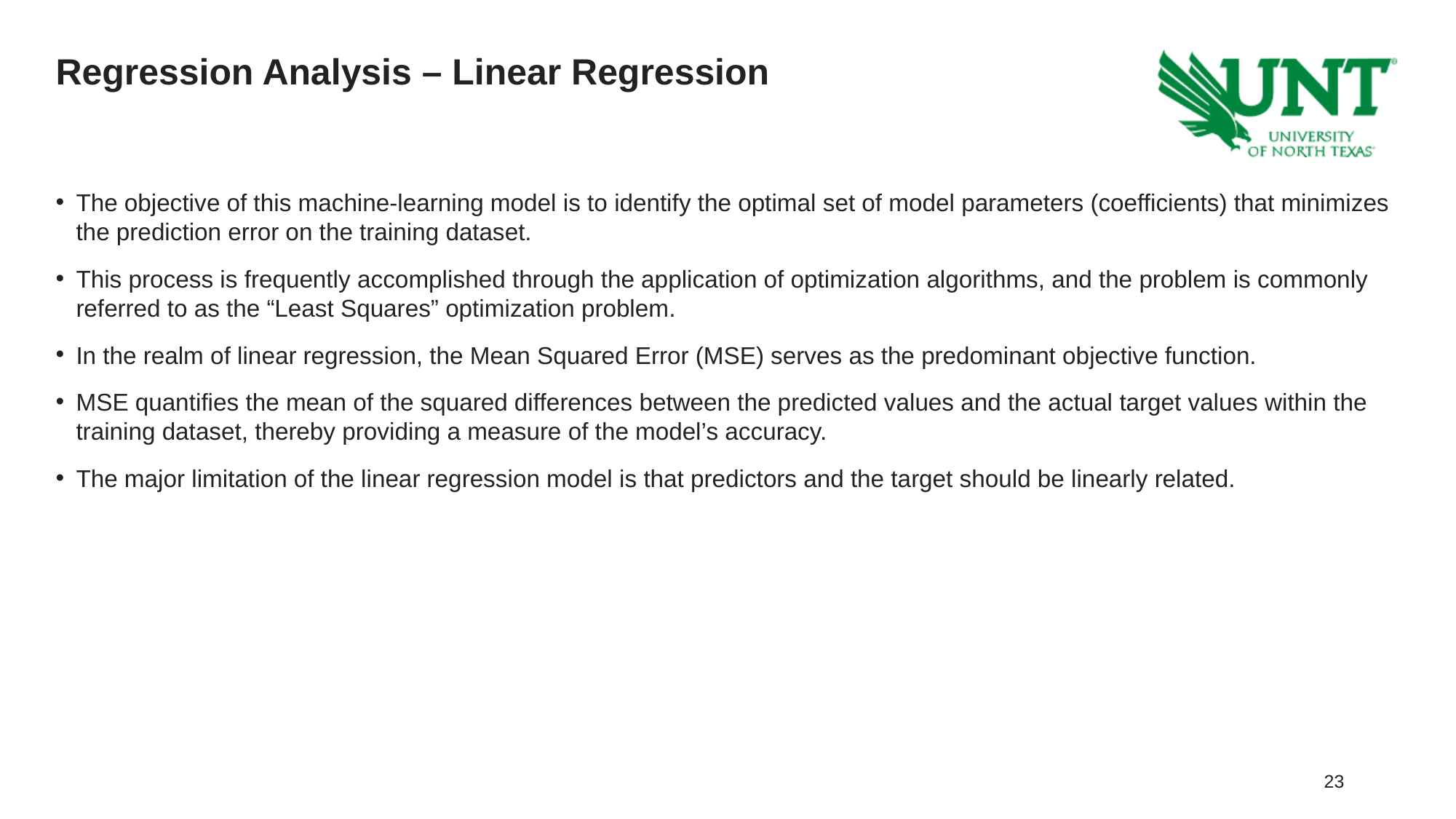

# Regression Analysis – Linear Regression
The objective of this machine-learning model is to identify the optimal set of model parameters (coefficients) that minimizes the prediction error on the training dataset.
This process is frequently accomplished through the application of optimization algorithms, and the problem is commonly referred to as the “Least Squares” optimization problem.
In the realm of linear regression, the Mean Squared Error (MSE) serves as the predominant objective function.
MSE quantifies the mean of the squared differences between the predicted values and the actual target values within the training dataset, thereby providing a measure of the model’s accuracy.
The major limitation of the linear regression model is that predictors and the target should be linearly related.
#23